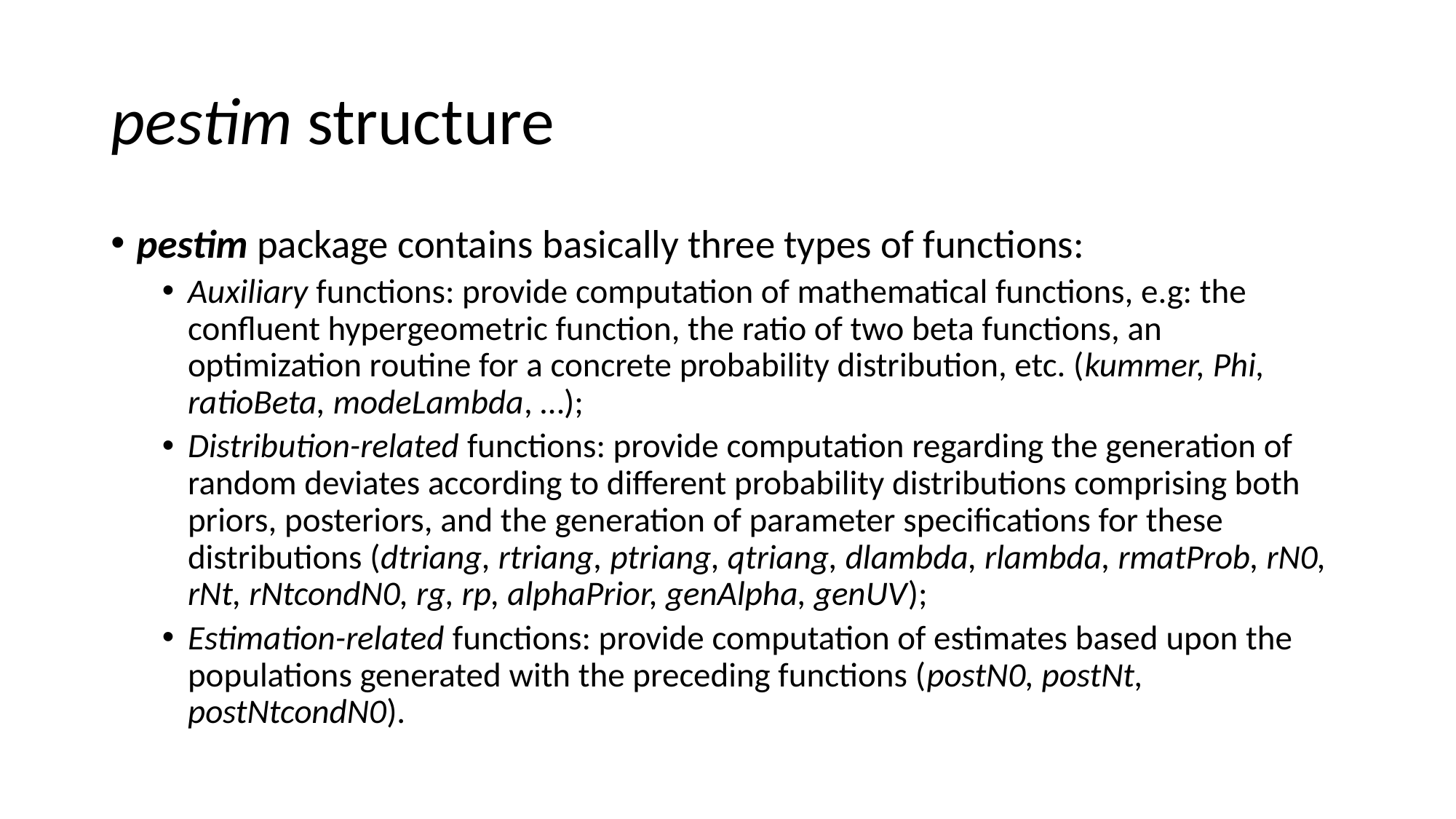

# pestim structure
pestim package contains basically three types of functions:
Auxiliary functions: provide computation of mathematical functions, e.g: the confluent hypergeometric function, the ratio of two beta functions, an optimization routine for a concrete probability distribution, etc. (kummer, Phi, ratioBeta, modeLambda, …);
Distribution-related functions: provide computation regarding the generation of random deviates according to different probability distributions comprising both priors, posteriors, and the generation of parameter specifications for these distributions (dtriang, rtriang, ptriang, qtriang, dlambda, rlambda, rmatProb, rN0, rNt, rNtcondN0, rg, rp, alphaPrior, genAlpha, genUV);
Estimation-related functions: provide computation of estimates based upon the populations generated with the preceding functions (postN0, postNt, postNtcondN0).